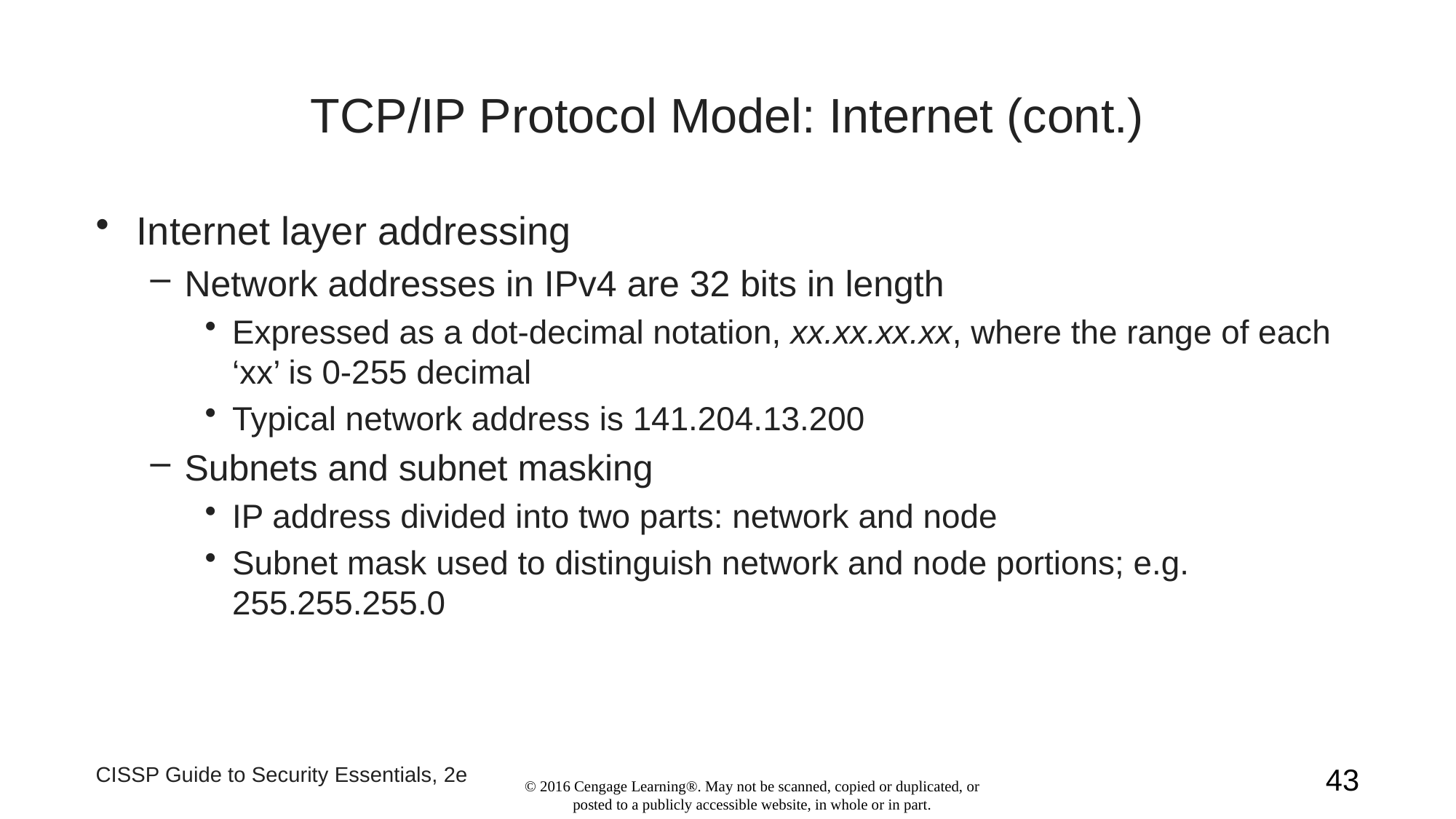

# TCP/IP Protocol Model: Internet (cont.)
Internet layer addressing
Network addresses in IPv4 are 32 bits in length
Expressed as a dot-decimal notation, xx.xx.xx.xx, where the range of each ‘xx’ is 0-255 decimal
Typical network address is 141.204.13.200
Subnets and subnet masking
IP address divided into two parts: network and node
Subnet mask used to distinguish network and node portions; e.g. 255.255.255.0
CISSP Guide to Security Essentials, 2e
43
© 2016 Cengage Learning®. May not be scanned, copied or duplicated, or posted to a publicly accessible website, in whole or in part.